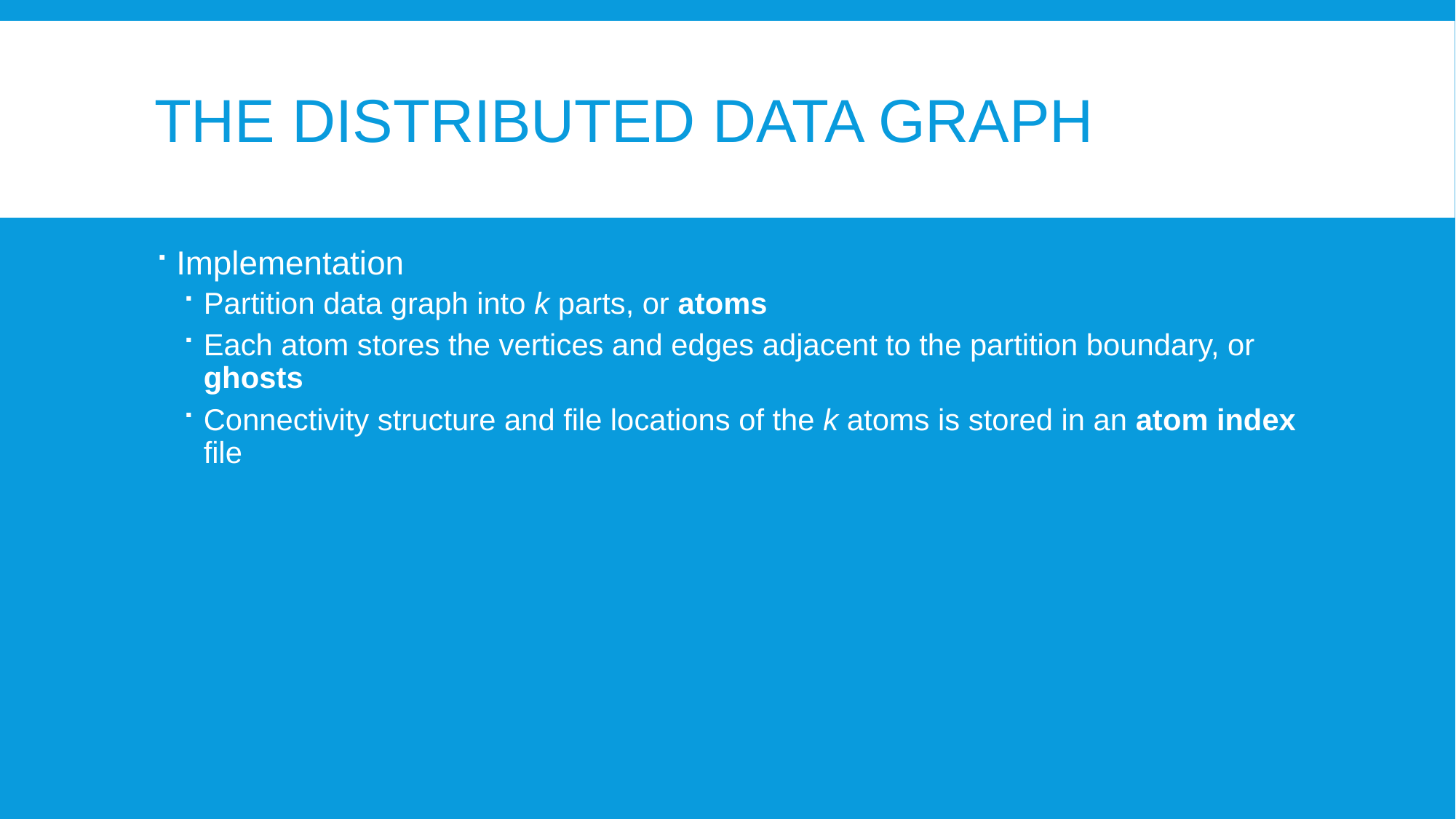

# The Distributed Data Graph
Implementation
Partition data graph into k parts, or atoms
Each atom stores the vertices and edges adjacent to the partition boundary, or ghosts
Connectivity structure and file locations of the k atoms is stored in an atom index file